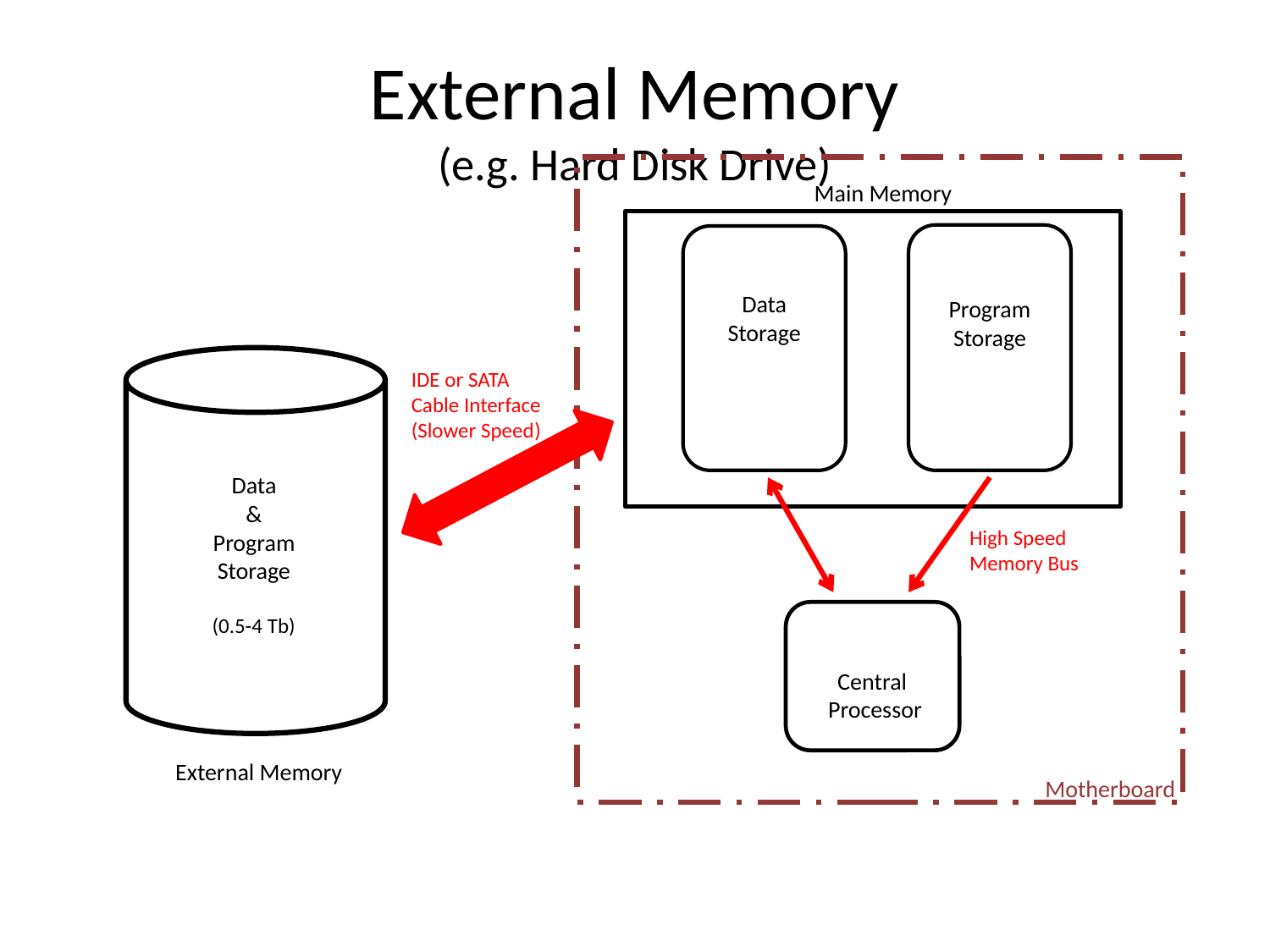

# External Memory (e.g. Hard Disk Drive)

Main Memory
Main

Data
Storage
Program
Storage

IDE or SATA
Cable Interface
(Slower Speed)

Data
&
Program
Storage
(0.5-4 Tb)
High Speed
Memory Bus

Central
Processor
External Memory
Motherboard